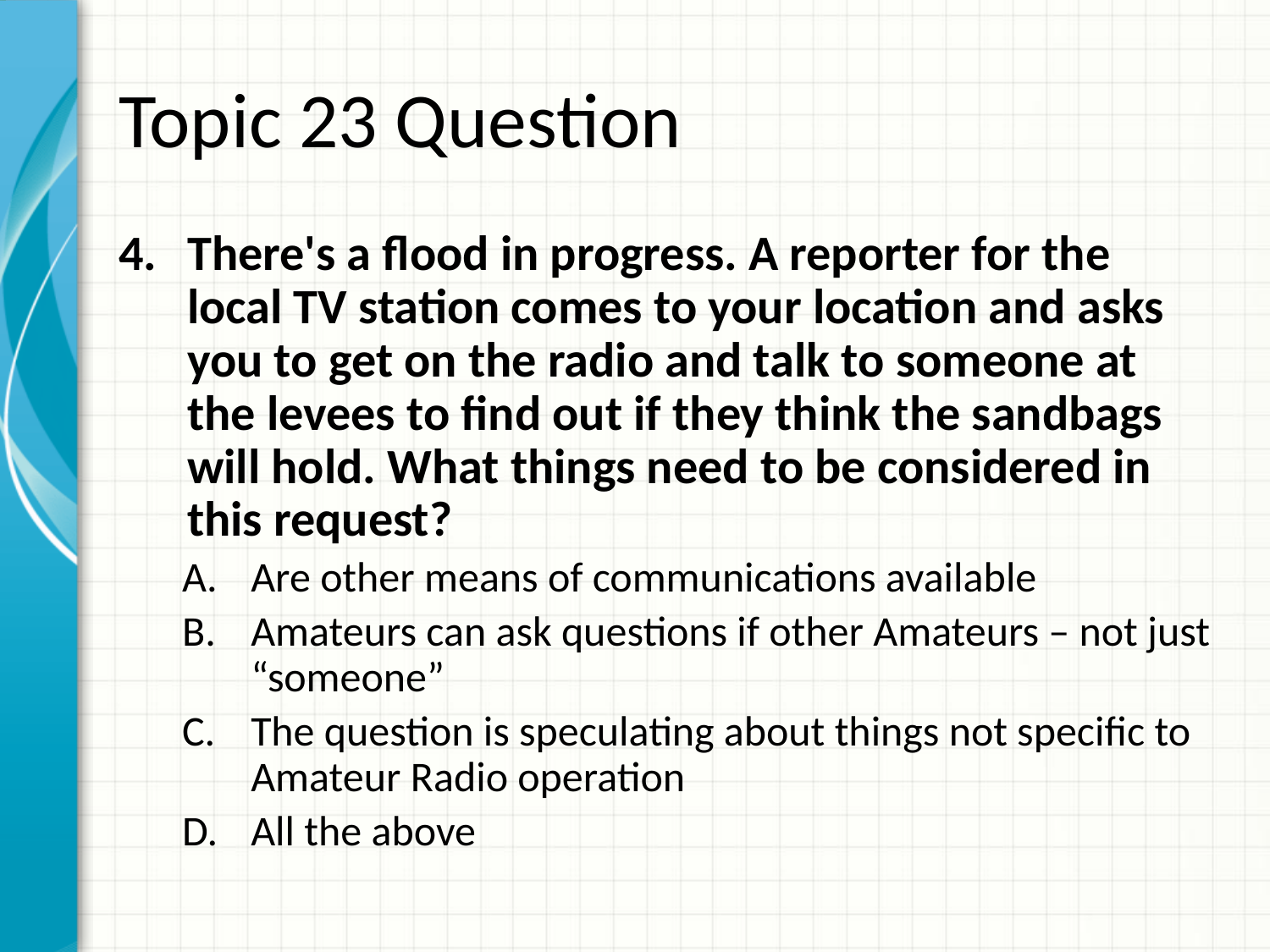

# Topic 23 Question
There's a flood in progress. A reporter for the local TV station comes to your location and asks you to get on the radio and talk to someone at the levees to find out if they think the sandbags will hold. What things need to be considered in this request?
Are other means of communications available
Amateurs can ask questions if other Amateurs – not just “someone”
The question is speculating about things not specific to Amateur Radio operation
All the above